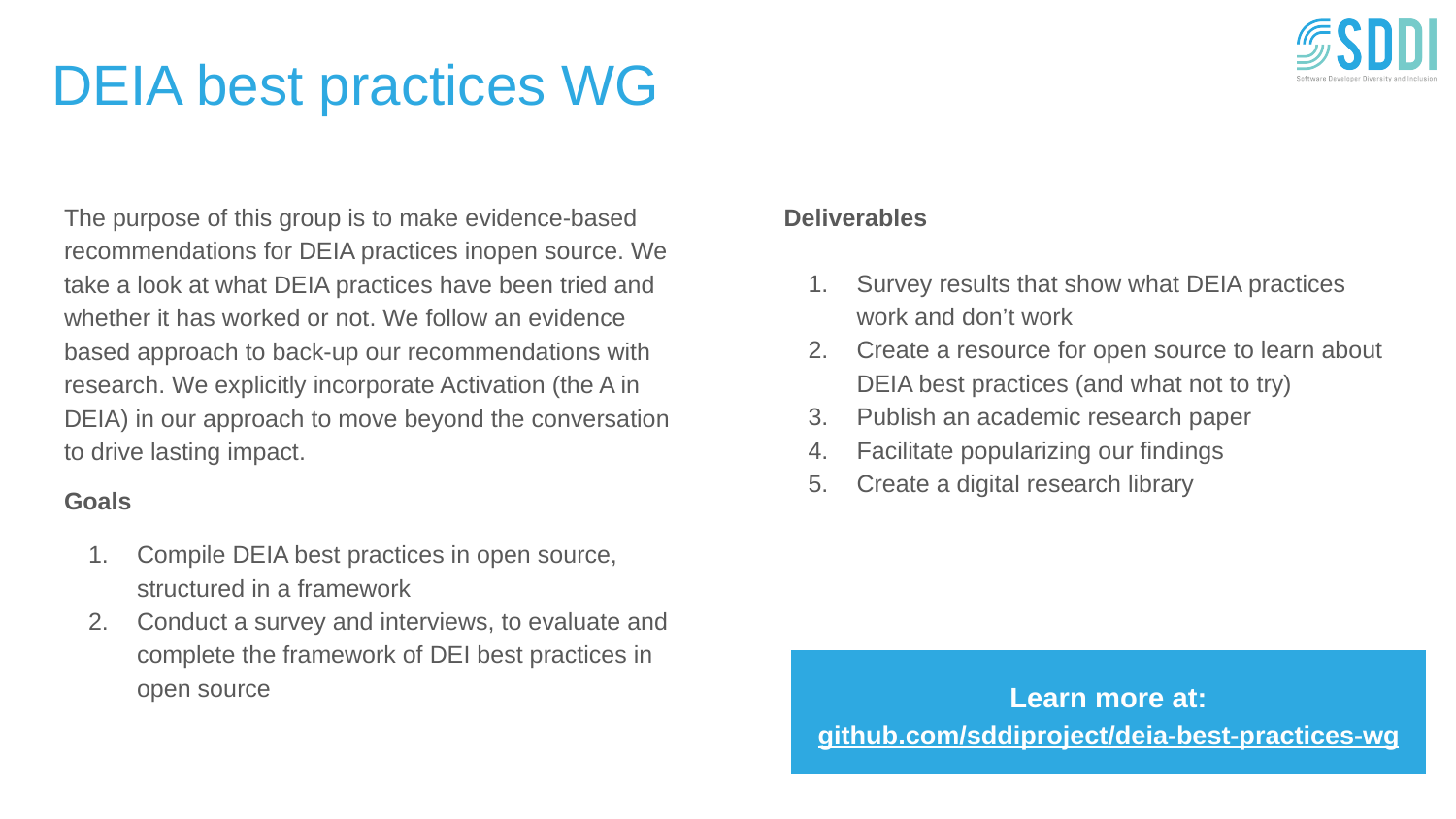

# DEIA best practices WG
The purpose of this group is to make evidence-based recommendations for DEIA practices inopen source. We take a look at what DEIA practices have been tried and whether it has worked or not. We follow an evidence based approach to back-up our recommendations with research. We explicitly incorporate Activation (the A in DEIA) in our approach to move beyond the conversation to drive lasting impact.
Goals
Compile DEIA best practices in open source, structured in a framework
Conduct a survey and interviews, to evaluate and complete the framework of DEI best practices in open source

Deliverables
Survey results that show what DEIA practices work and don’t work
Create a resource for open source to learn about DEIA best practices (and what not to try)
Publish an academic research paper
Facilitate popularizing our findings
Create a digital research library

Learn more at:
github.com/sddiproject/deia-best-practices-wg